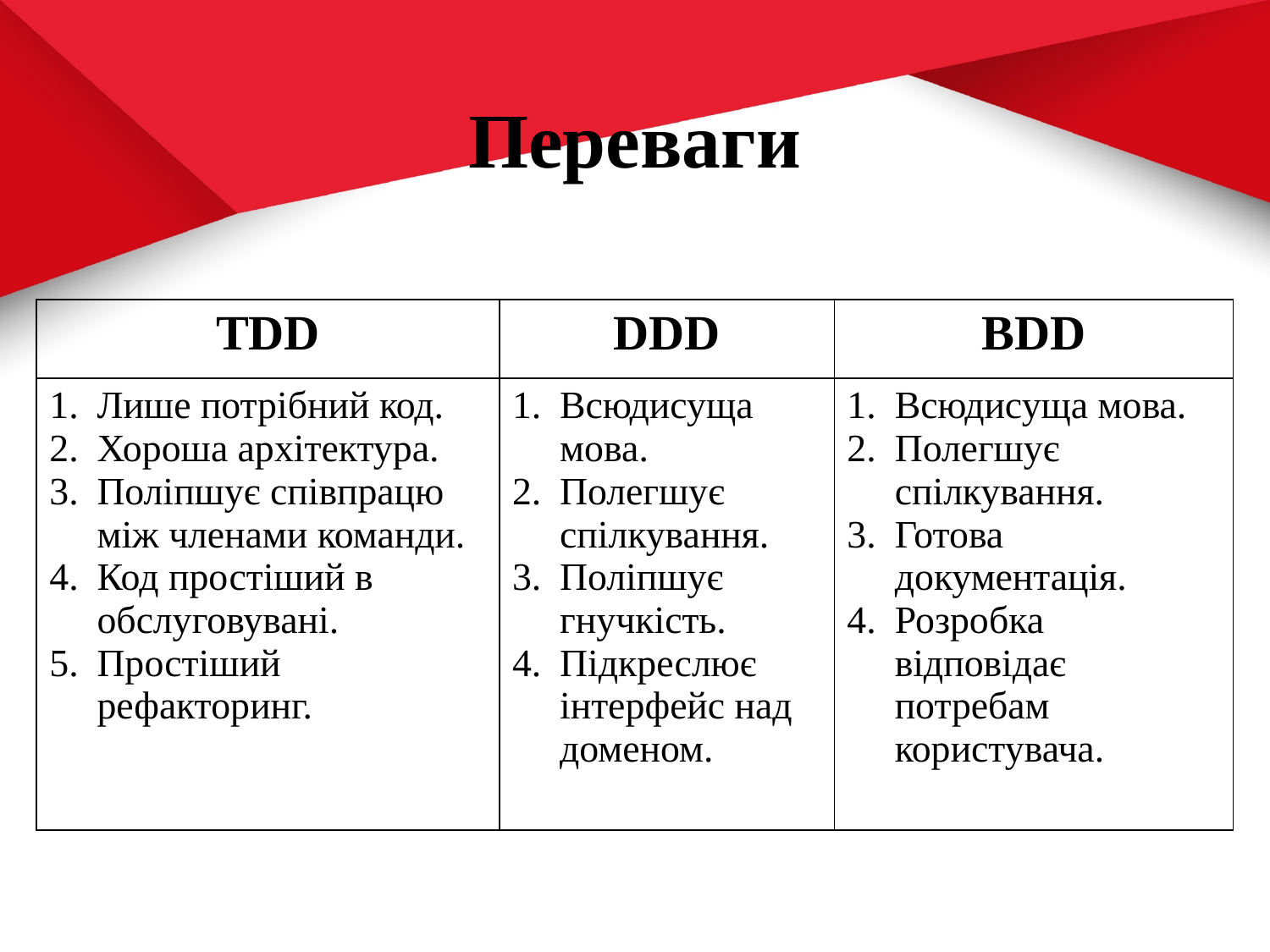

# Переваги
| TDD | DDD | BDD |
| --- | --- | --- |
| Лише потрібний код. Хороша архітектура. Поліпшує співпрацю між членами команди. Код простіший в обслуговувані. Простіший рефакторинг. | Всюдисуща мова. Полегшує спілкування. Поліпшує гнучкість. Підкреслює інтерфейс над доменом. | Всюдисуща мова. Полегшує спілкування. Готова документація. Розробка відповідає потребам користувача. |